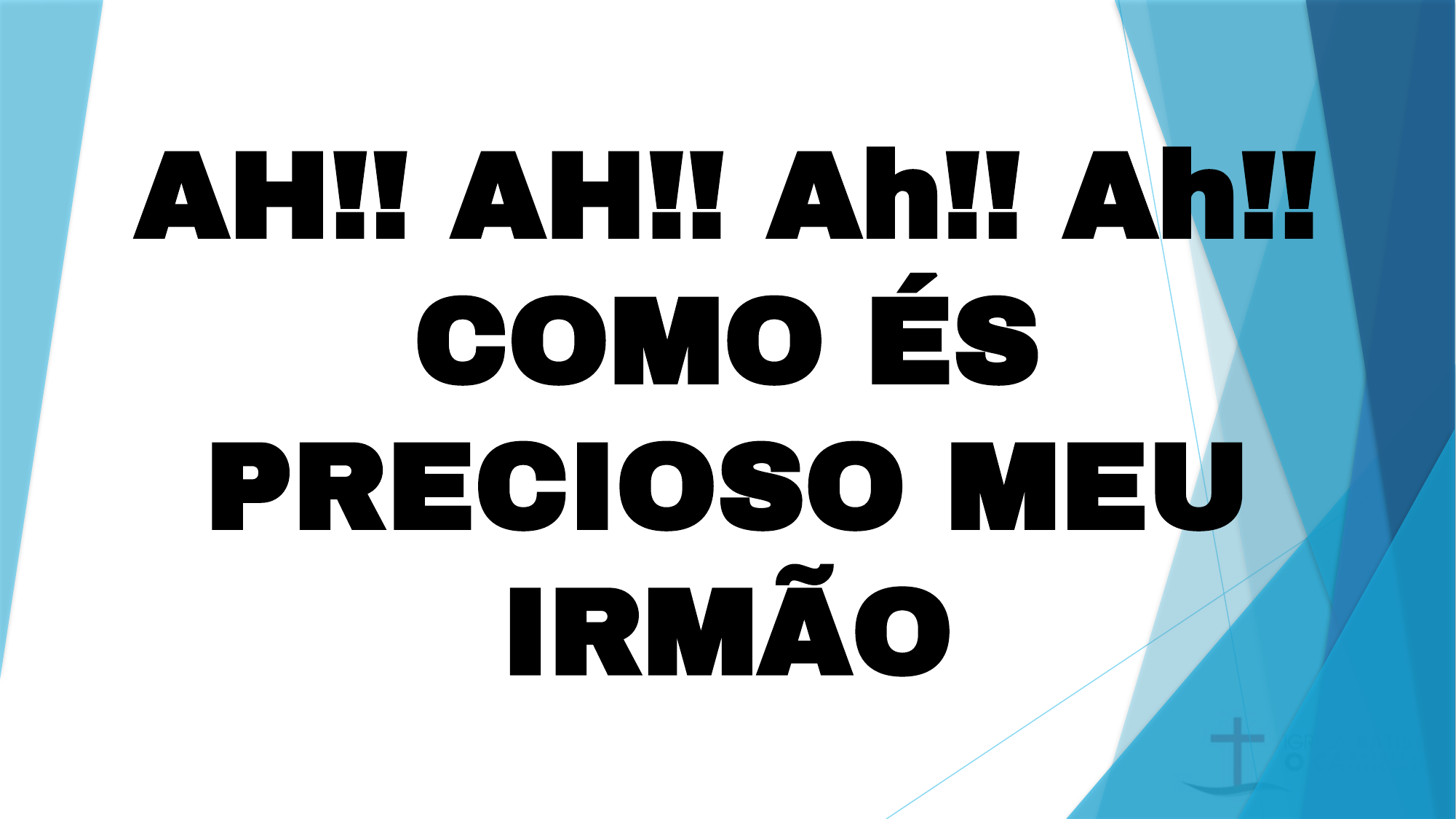

AH!! AH!! Ah!! Ah!!
COMO ÉS PRECIOSO MEU IRMÃO
#